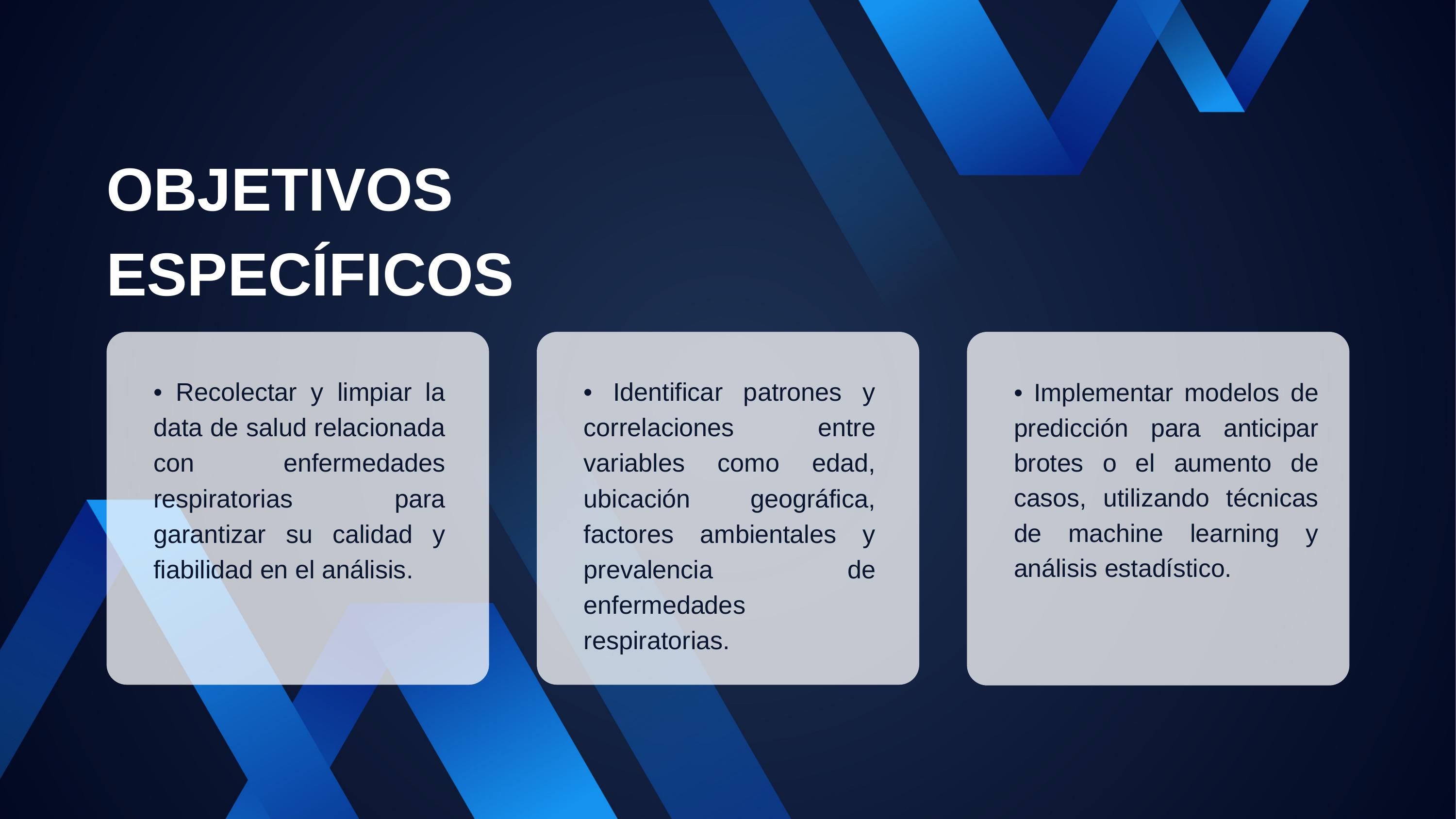

OBJETIVOS ESPECÍFICOS

• Recolectar y limpiar la data de salud relacionada con enfermedades respiratorias para garantizar su calidad y fiabilidad en el análisis.
• Identificar patrones y correlaciones entre variables como edad, ubicación geográfica, factores ambientales y prevalencia de enfermedades respiratorias.

• Implementar modelos de predicción para anticipar brotes o el aumento de casos, utilizando técnicas de machine learning y análisis estadístico.